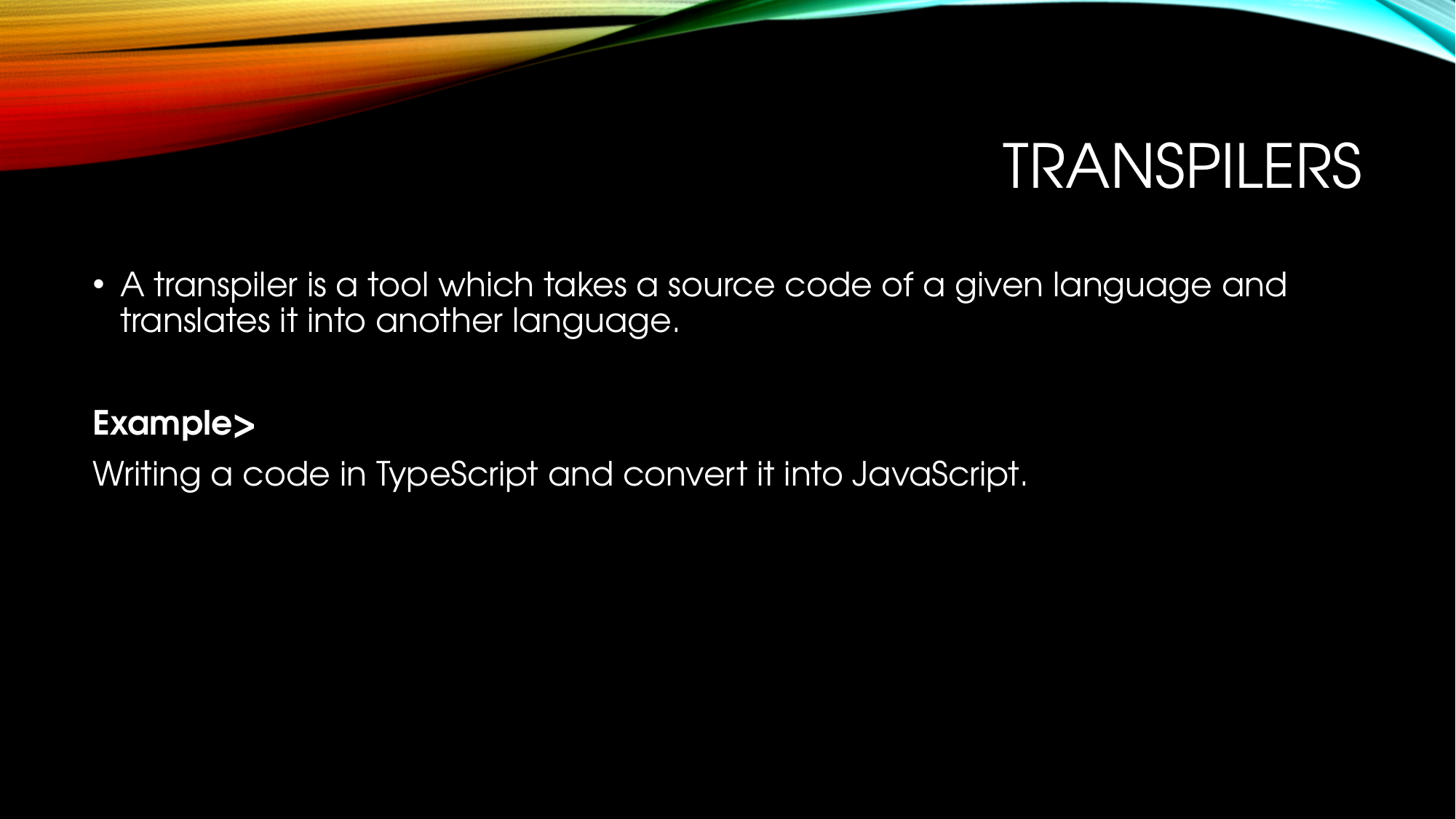

# Transpilers
A transpiler is a tool which takes a source code of a given language and translates it into another language.

Example>
Writing a code in TypeScript and convert it into JavaScript.